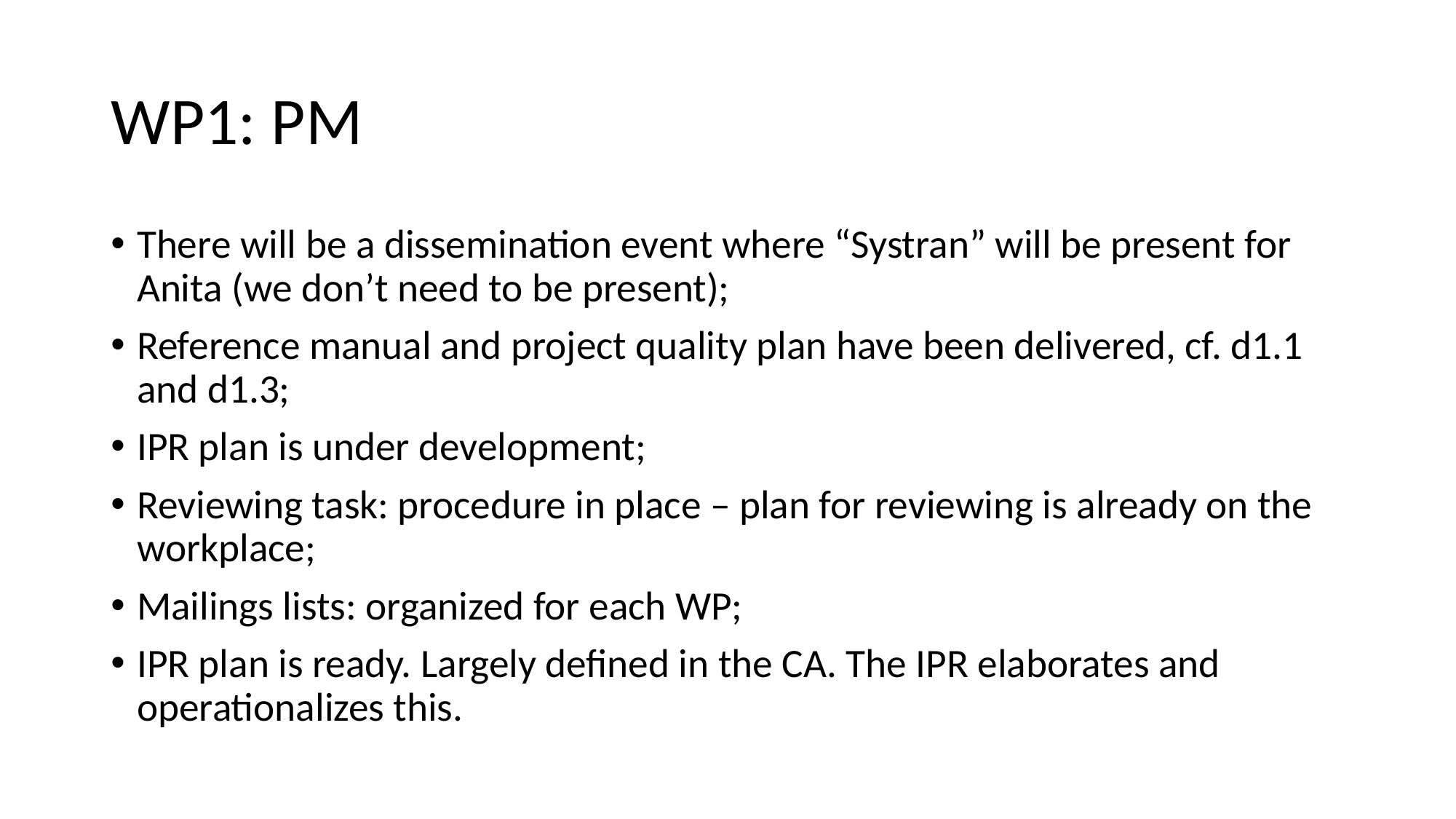

# WP1: PM
There will be a dissemination event where “Systran” will be present for Anita (we don’t need to be present);
Reference manual and project quality plan have been delivered, cf. d1.1 and d1.3;
IPR plan is under development;
Reviewing task: procedure in place – plan for reviewing is already on the workplace;
Mailings lists: organized for each WP;
IPR plan is ready. Largely defined in the CA. The IPR elaborates and operationalizes this.